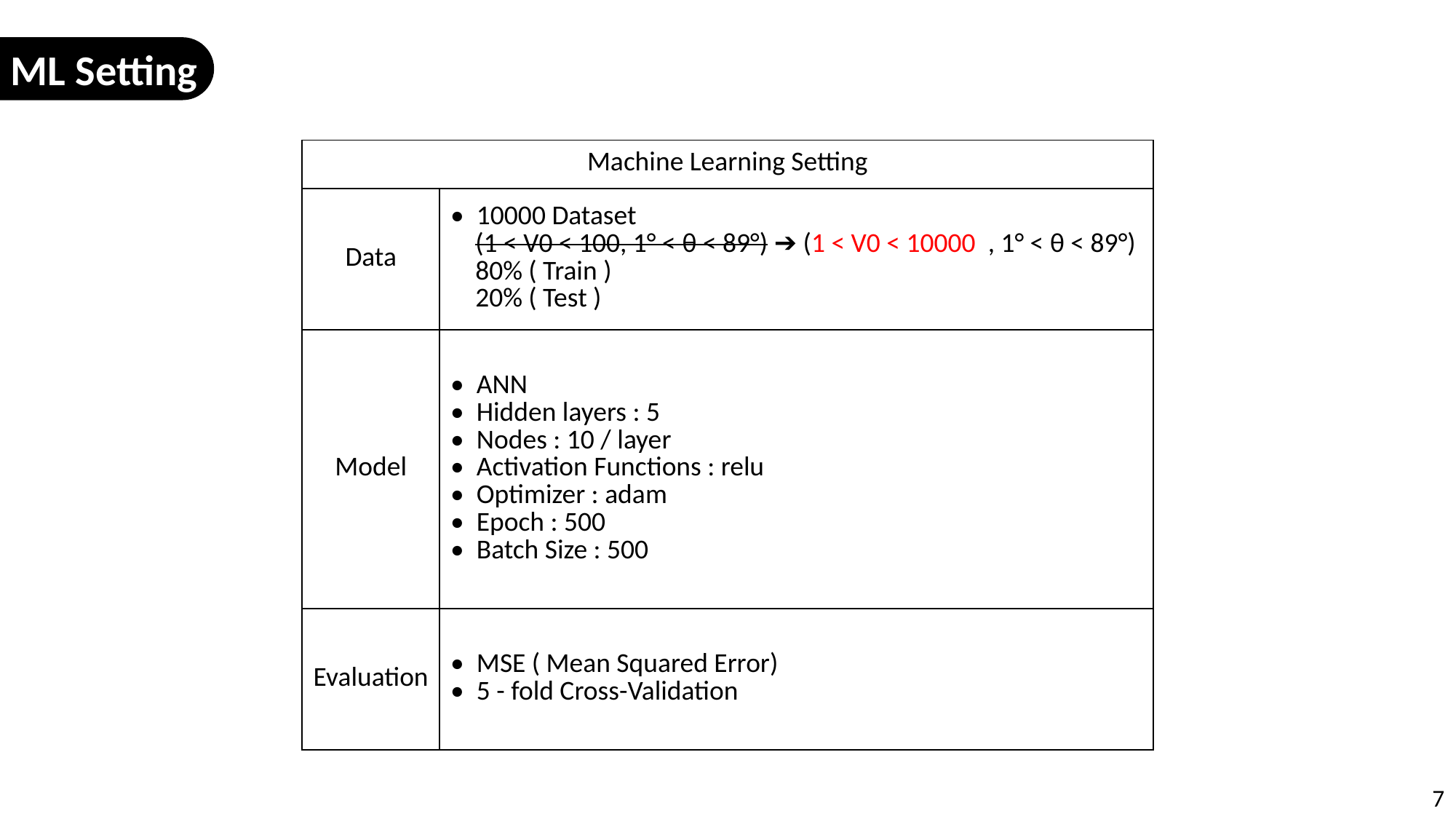

ML Setting

| Machine Learning Setting |  |
| --- | --- |
| Data | • 10000 Dataset (1 < V0 < 100, 1° < θ < 89°) ➔ (1 < V0 < 10000 , 1° < θ < 89°) 80% ( Train ) 20% ( Test ) |
| Model | • ANN • Hidden layers : 5 • Nodes : 10 / layer • Activation Functions : relu • Optimizer : adam • Epoch : 500 • Batch Size : 500 |
| Evaluation | • MSE ( Mean Squared Error) • 5 - fold Cross-Validation |
7